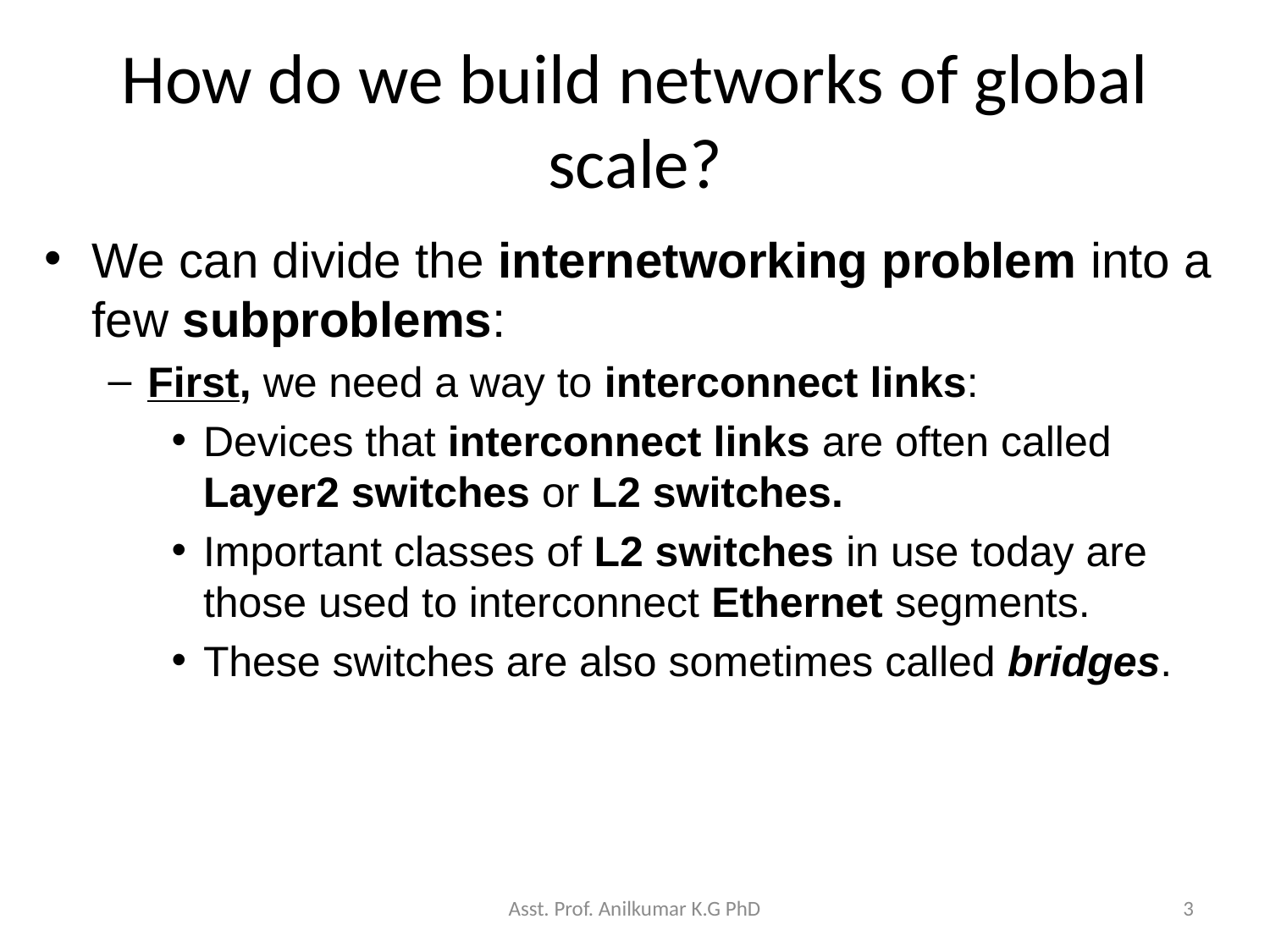

# How do we build networks of global scale?
We can divide the internetworking problem into a few subproblems:
First, we need a way to interconnect links:
Devices that interconnect links are often called Layer2 switches or L2 switches.
Important classes of L2 switches in use today are those used to interconnect Ethernet segments.
These switches are also sometimes called bridges.
Asst. Prof. Anilkumar K.G PhD
3